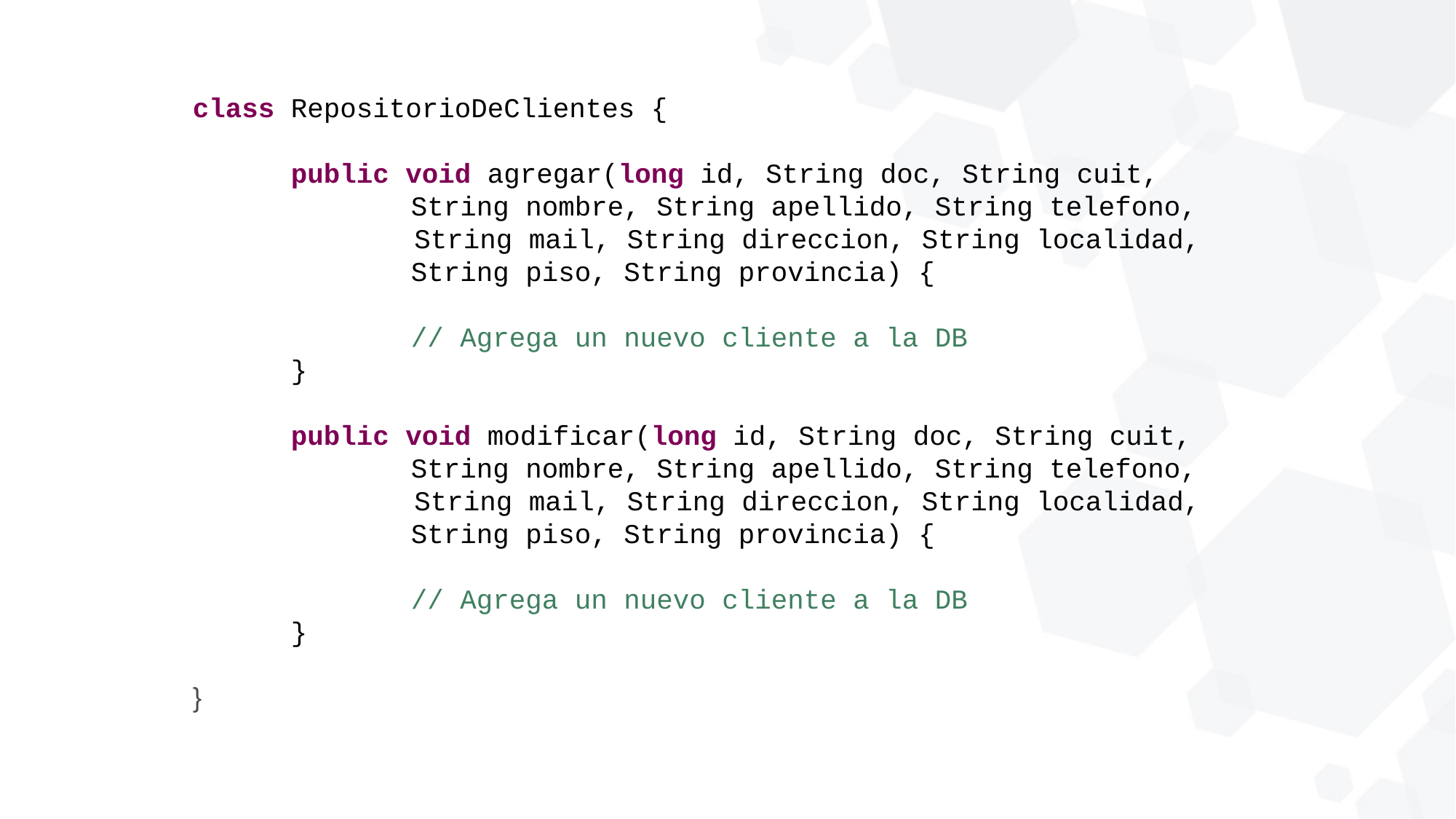

class RepositorioDeClientes {

      public void agregar(long id, String doc, String cuit,
		String nombre, String apellido, String telefono,
                             String mail, String direccion, String localidad,
		String piso, String provincia) {

		// Agrega un nuevo cliente a la DB
      }

      public void modificar(long id, String doc, String cuit,
		String nombre, String apellido, String telefono,
                             String mail, String direccion, String localidad,
		String piso, String provincia) {

		// Agrega un nuevo cliente a la DB
      }

}